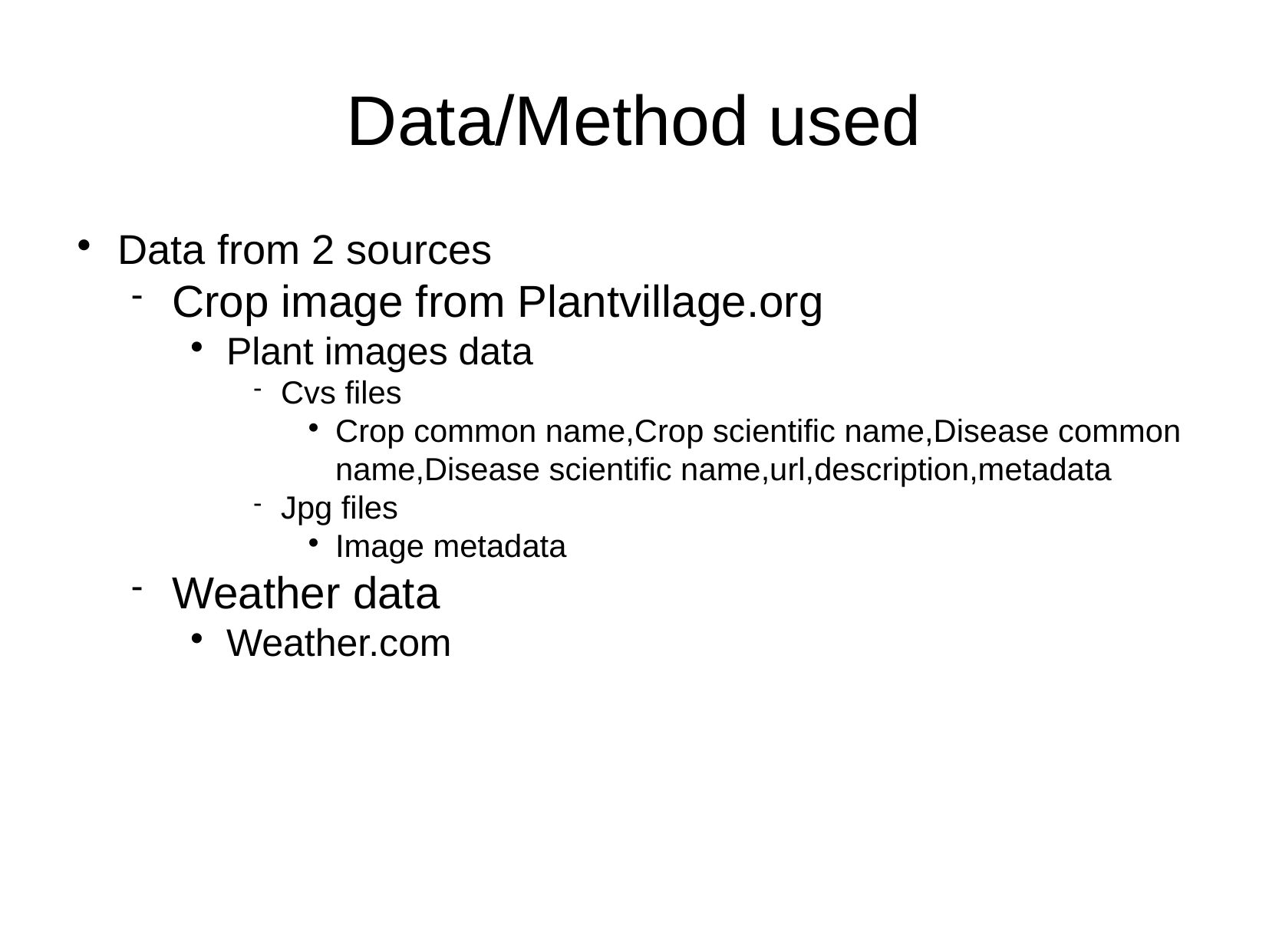

Data/Method used
Data from 2 sources
Crop image from Plantvillage.org
Plant images data
Cvs files
Crop common name,Crop scientific name,Disease common name,Disease scientific name,url,description,metadata
Jpg files
Image metadata
Weather data
Weather.com